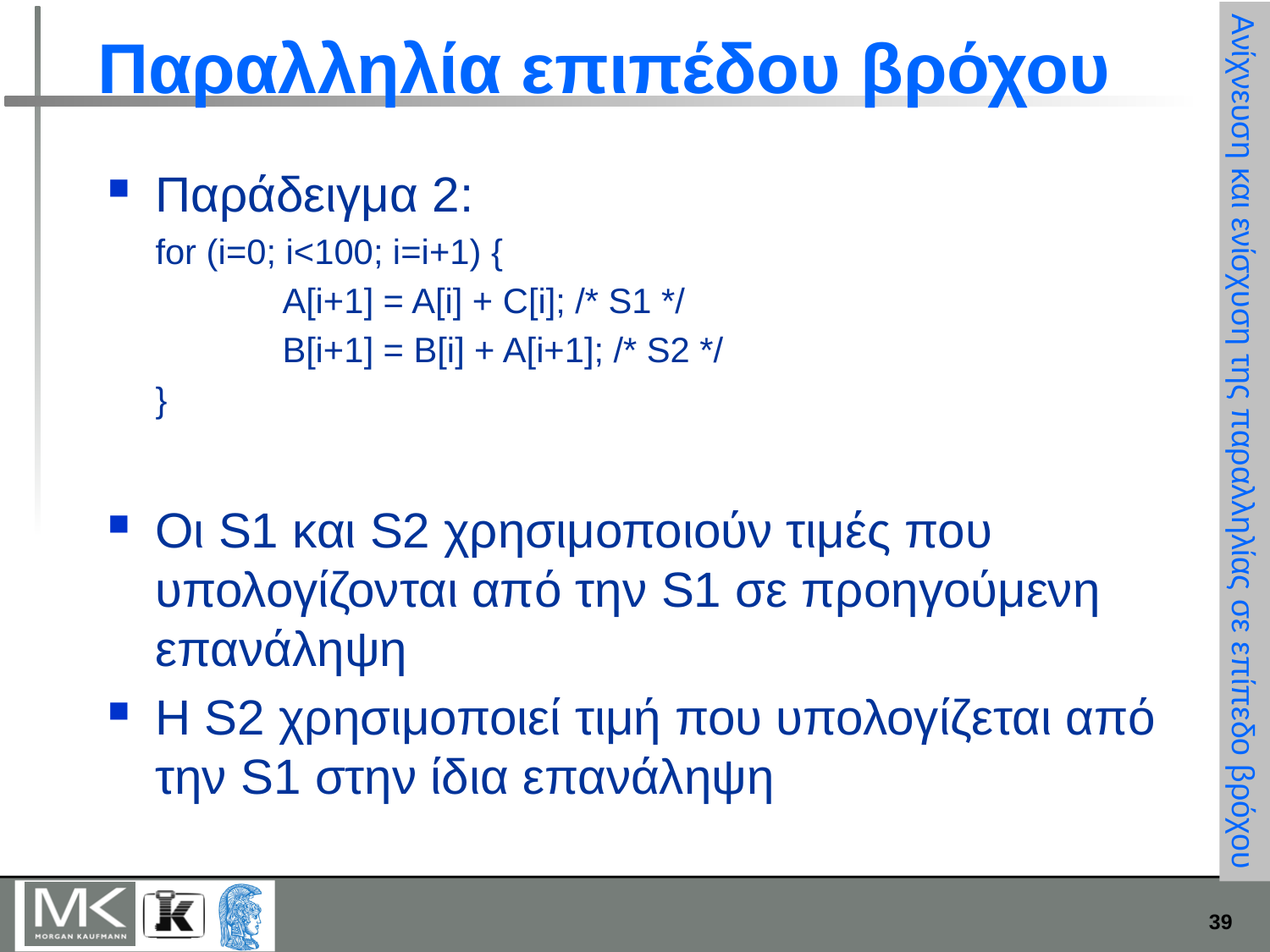

# Παραλληλία επιπέδου βρόχου
Παράδειγμα 2:
	for (i=0; i<100; i=i+1) {
		A[i+1] = A[i] + C[i]; /* S1 */
		B[i+1] = B[i] + A[i+1]; /* S2 */
	}

Οι S1 και S2 χρησιμοποιούν τιμές που υπολογίζονται από την S1 σε προηγούμενη επανάληψη
Η S2 χρησιμοποιεί τιμή που υπολογίζεται από την S1 στην ίδια επανάληψη

Ανίχνευση και ενίσχυση της παραλληλίας σε επίπεδο βρόχου